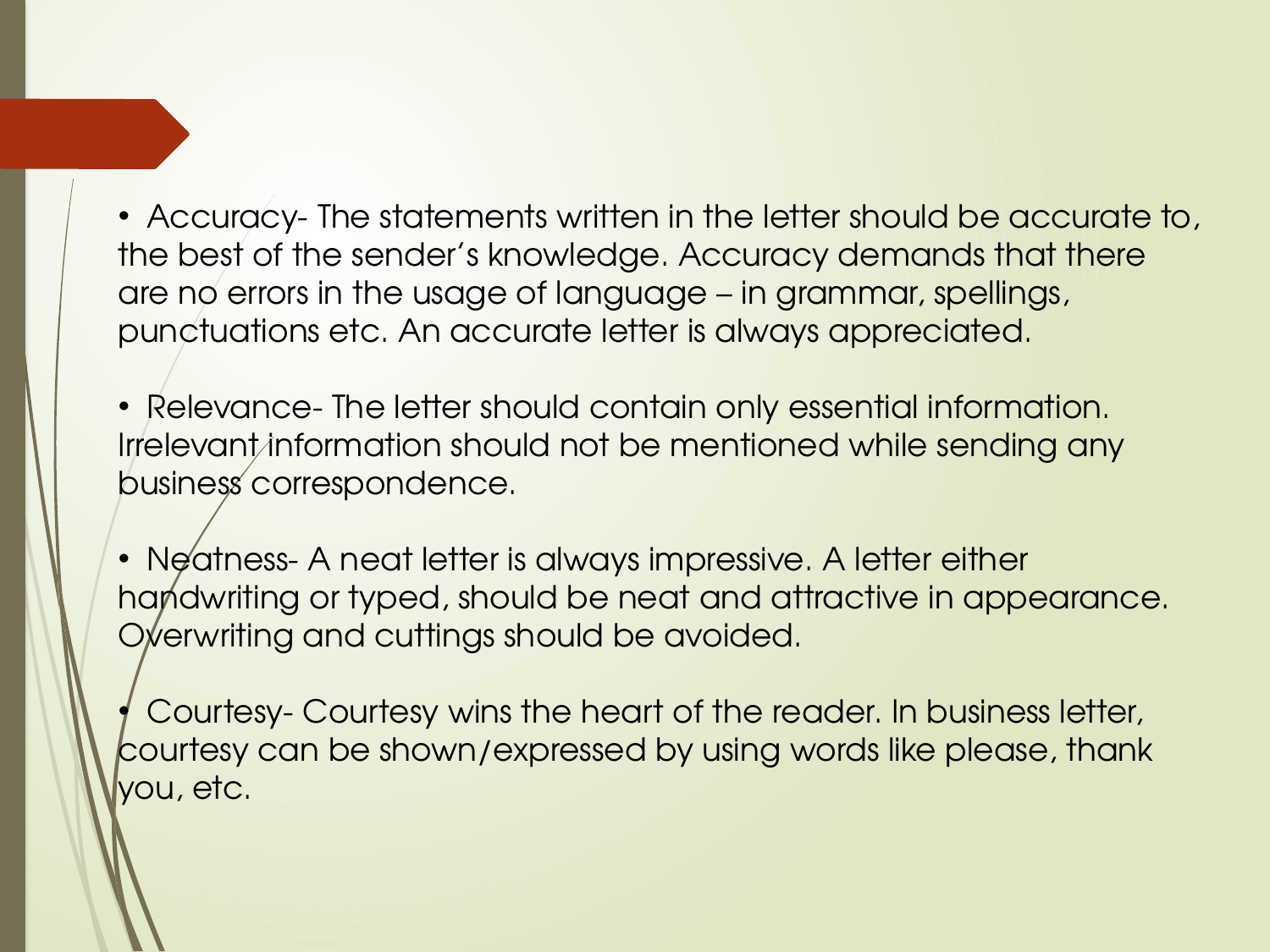

Accuracy- The statements written in the letter should be accurate to, the best of the sender’s knowledge. Accuracy demands that there are no errors in the usage of language – in grammar, spellings, punctuations etc. An accurate letter is always appreciated.

  Relevance- The letter should contain only essential information. Irrelevant information should not be mentioned while sending any business correspondence.

  Neatness- A neat letter is always impressive. A letter either handwriting or typed, should be neat and attractive in appearance. Overwriting and cuttings should be avoided.

  Courtesy- Courtesy wins the heart of the reader. In business letter, courtesy can be shown/expressed by using words like please, thank you, etc.